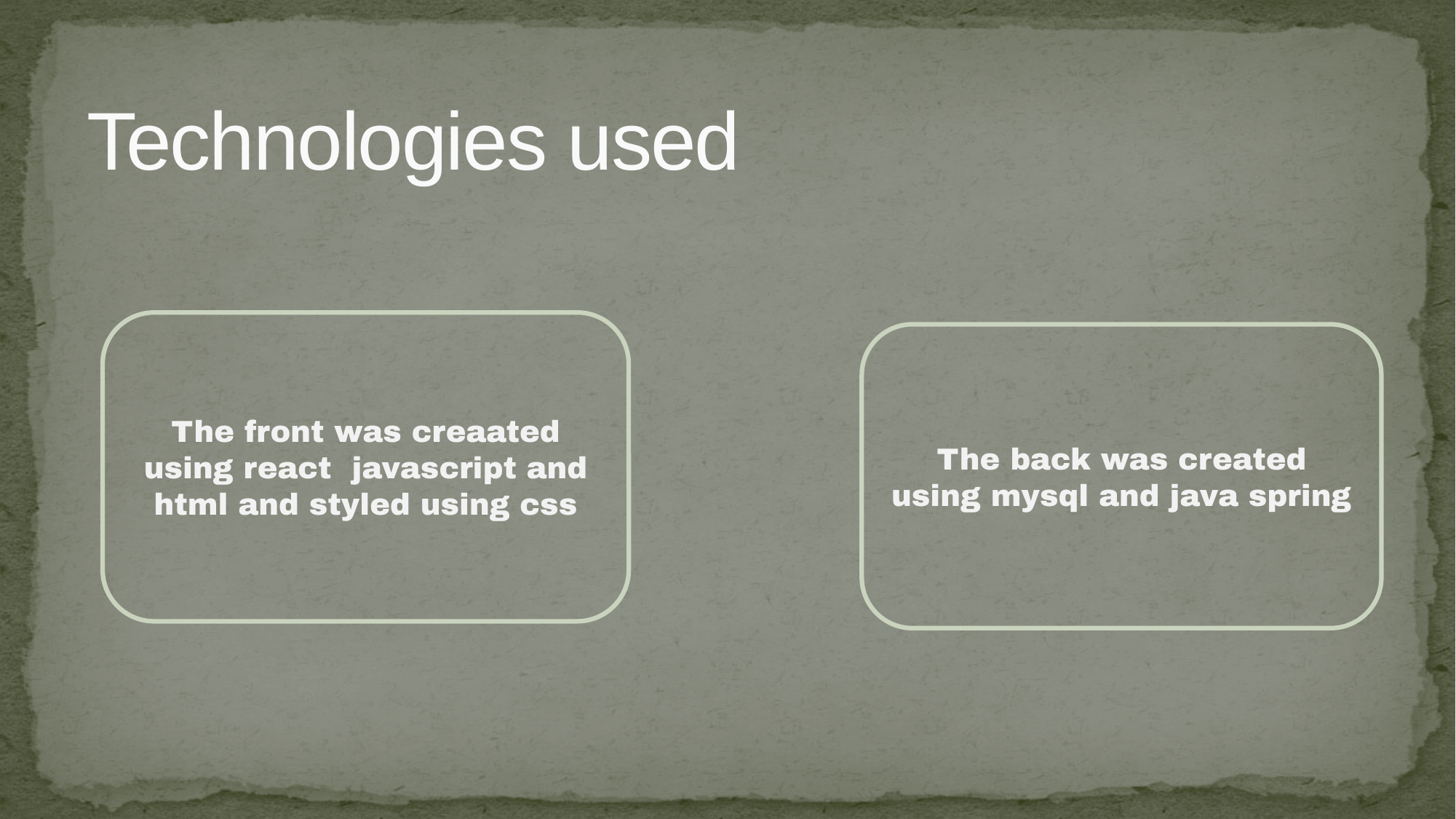

# Technologies used
The front was creaated using react  javascript and html and styled using css
The back was created using mysql and java spring